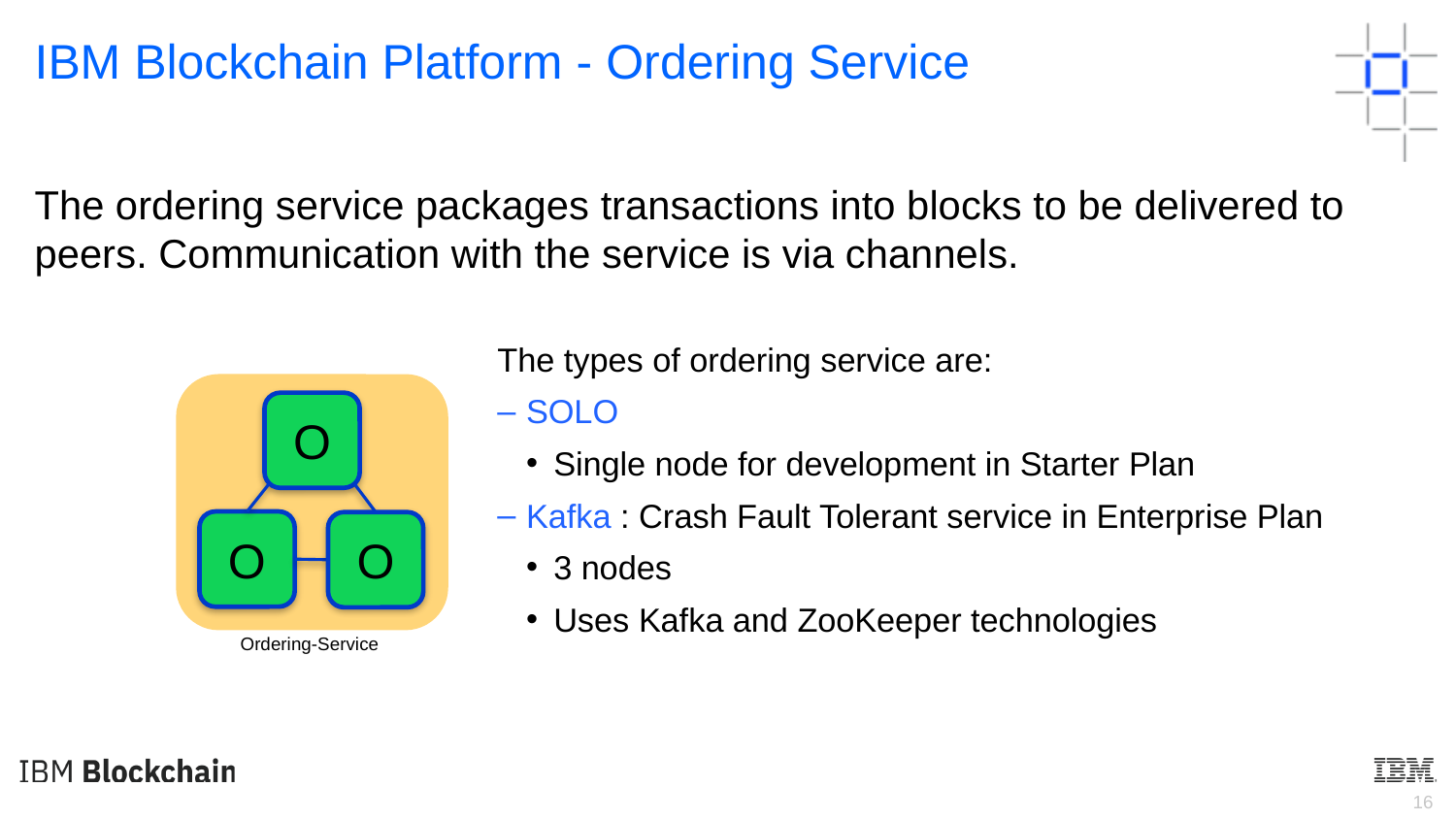

IBM Blockchain Platform - Ordering Service

The ordering service packages transactions into blocks to be delivered to peers. Communication with the service is via channels.

The types of ordering service are:
SOLO
Single node for development in Starter Plan
Kafka : Crash Fault Tolerant service in Enterprise Plan
3 nodes
Uses Kafka and ZooKeeper technologies

O
O
O
Ordering-Service